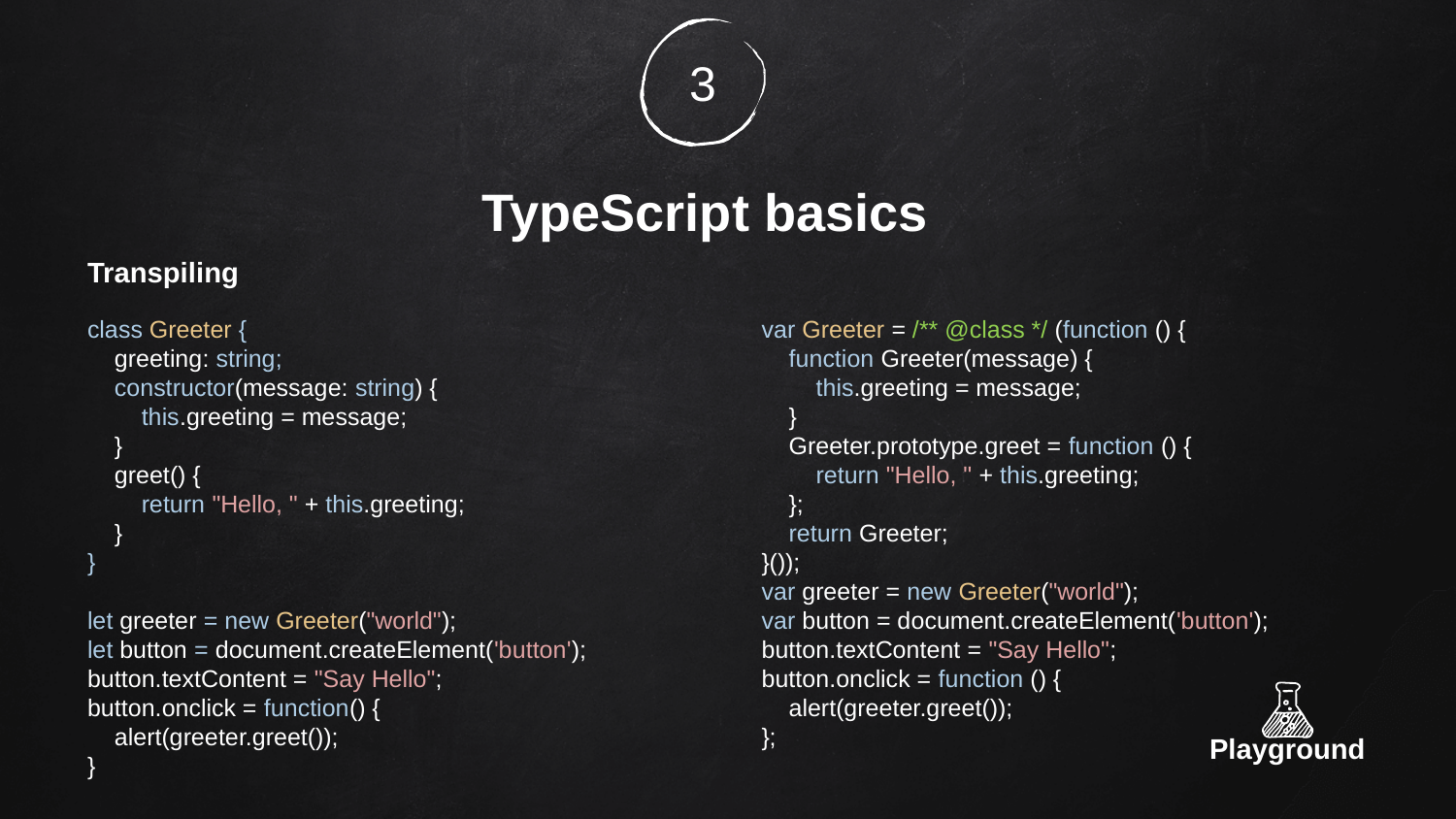

3
TypeScript basics
Transpiling

class Greeter {
    greeting: string;
    constructor(message: string) {
        this.greeting = message;
    }
    greet() {
        return "Hello, " + this.greeting;
    }
}

let greeter = new Greeter("world");
let button = document.createElement('button');
button.textContent = "Say Hello";
button.onclick = function() {
    alert(greeter.greet());
}

var Greeter = /** @class */ (function () {
    function Greeter(message) {
        this.greeting = message;
    }
    Greeter.prototype.greet = function () {
        return "Hello, " + this.greeting;
    };
    return Greeter;
}());
var greeter = new Greeter("world");
var button = document.createElement('button');
button.textContent = "Say Hello";
button.onclick = function () {
    alert(greeter.greet());
};

Playground